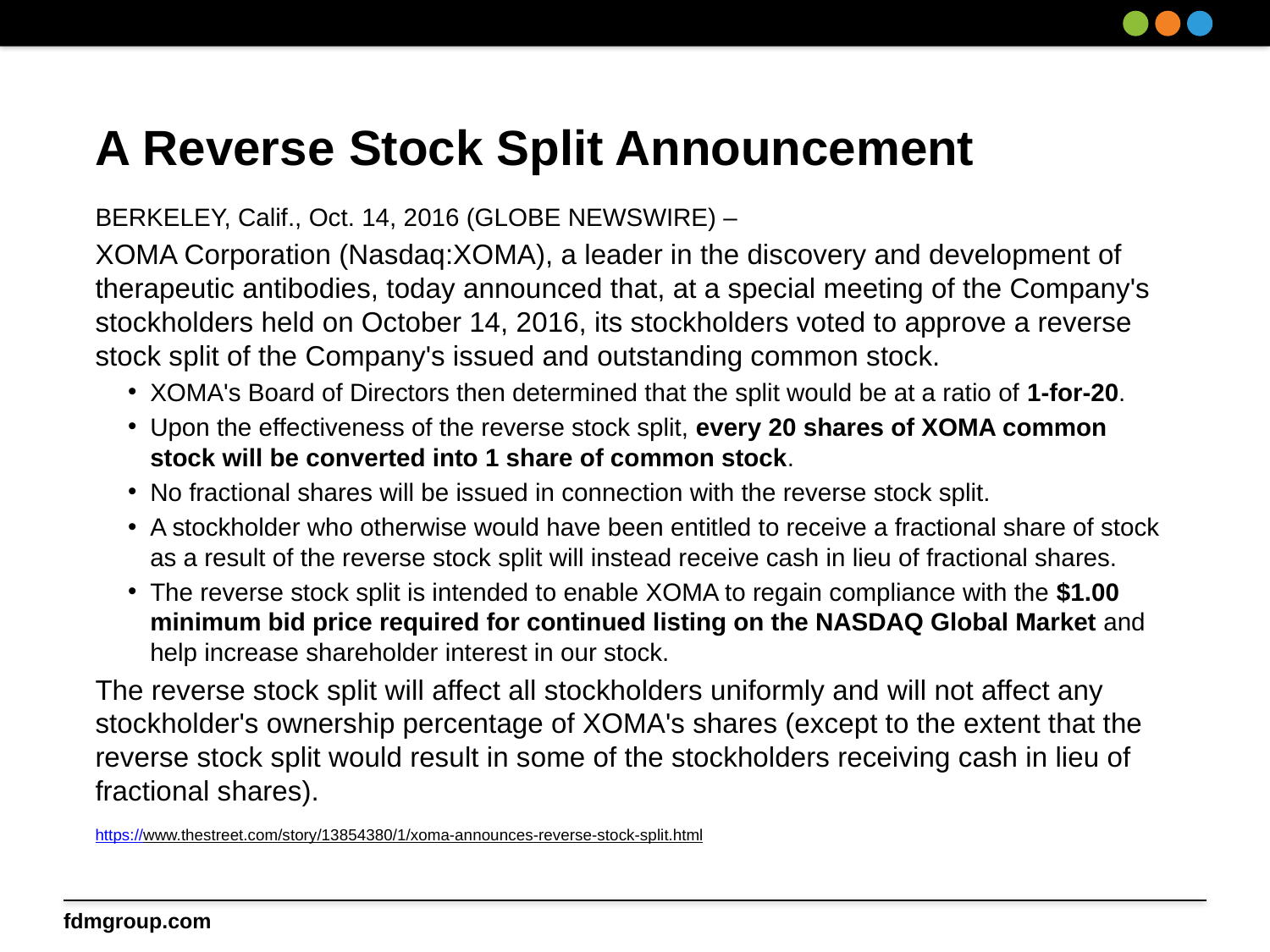

# A Reverse Stock Split Announcement
BERKELEY, Calif., Oct. 14, 2016 (GLOBE NEWSWIRE) –
XOMA Corporation (Nasdaq:XOMA), a leader in the discovery and development of therapeutic antibodies, today announced that, at a special meeting of the Company's stockholders held on October 14, 2016, its stockholders voted to approve a reverse stock split of the Company's issued and outstanding common stock.
XOMA's Board of Directors then determined that the split would be at a ratio of 1-for-20.
Upon the effectiveness of the reverse stock split, every 20 shares of XOMA common stock will be converted into 1 share of common stock.
No fractional shares will be issued in connection with the reverse stock split.
A stockholder who otherwise would have been entitled to receive a fractional share of stock as a result of the reverse stock split will instead receive cash in lieu of fractional shares.
The reverse stock split is intended to enable XOMA to regain compliance with the $1.00 minimum bid price required for continued listing on the NASDAQ Global Market and help increase shareholder interest in our stock.
The reverse stock split will affect all stockholders uniformly and will not affect any stockholder's ownership percentage of XOMA's shares (except to the extent that the reverse stock split would result in some of the stockholders receiving cash in lieu of fractional shares).

https://www.thestreet.com/story/13854380/1/xoma-announces-reverse-stock-split.html